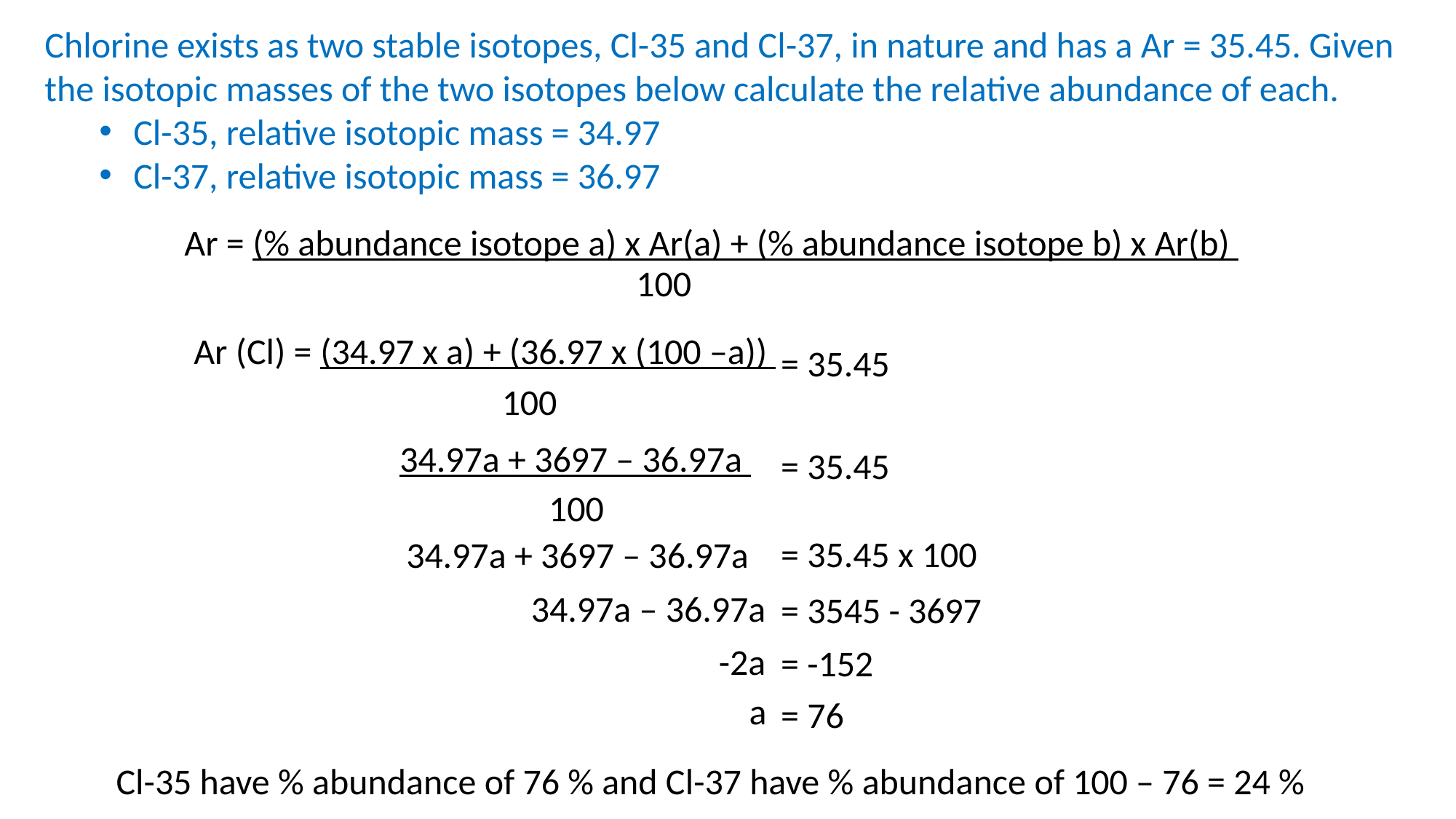

Chlorine exists as two stable isotopes, Cl-35 and Cl-37, in nature and has a Ar = 35.45. Given the isotopic masses of the two isotopes below calculate the relative abundance of each.
Cl-35, relative isotopic mass = 34.97
Cl-37, relative isotopic mass = 36.97
Ar = (% abundance isotope a) x Ar(a) + (% abundance isotope b) x Ar(b)
100
Ar (Cl) = (34.97 x a) + (36.97 x (100 –a))
= 35.45
100
 34.97a + 3697 – 36.97a
= 35.45
100
= 35.45 x 100
 34.97a + 3697 – 36.97a
 34.97a – 36.97a
= 3545 - 3697
-2a
= -152
a
= 76
Cl-35 have % abundance of 76 % and Cl-37 have % abundance of 100 – 76 = 24 %